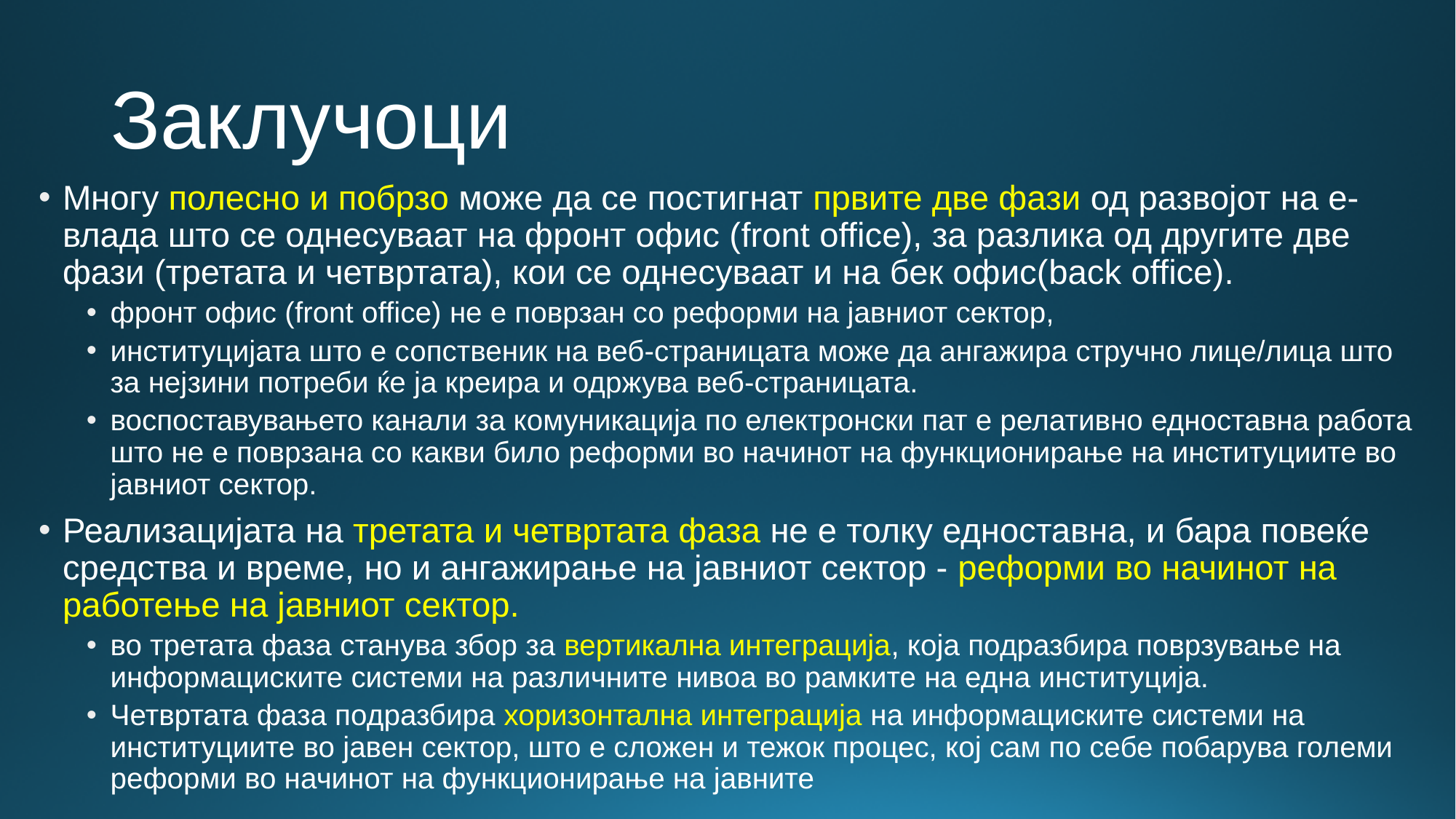

# Заклучоци
Многу полесно и побрзо може да се постигнат првите две фази од развојот на е-влада што се однесуваат на фронт офис (front office), за разлика од другите две фази (третата и четвртата), кои се однесуваат и на бек офис(back office).
фронт офис (front office) не е поврзан со реформи на јавниот сектор,
институцијата што е сопственик на веб-страницата може да ангажира стручно лице/лица што за нејзини потреби ќе ја креира и одржува веб-страницата.
воспоставувањето канали за комуникација по електронски пат е релативно едноставна работа што не е поврзана со какви било реформи во начинот на функционирање на институциите во јавниот сектор.
Реализацијата на третата и четвртата фаза не е толку едноставна, и бара повеќе средства и време, но и ангажирање на јавниот сектор - реформи во начинот на работење на јавниот сектор.
во третата фаза станува збор за вертикална интеграција, која подразбира поврзување на информациските системи на различните нивоа во рамките на една институција.
Четвртата фаза подразбира хоризонтална интеграција на информациските системи на институциите во јавен сектор, што е сложен и тежок процес, кој сам по себе побарува големи реформи во начинот на функционирање на јавните